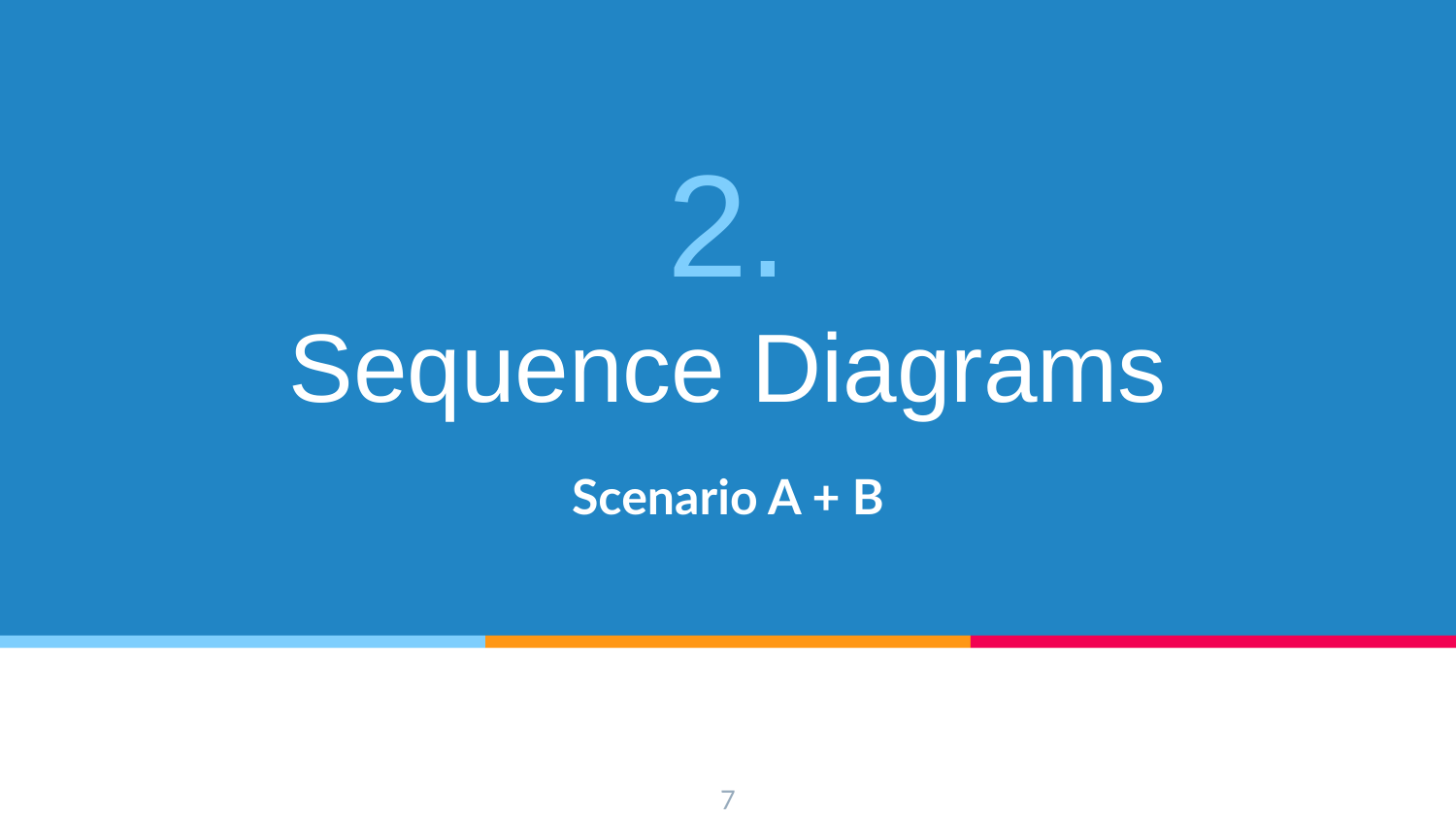

# 2.
Sequence Diagrams
Scenario A + B
7